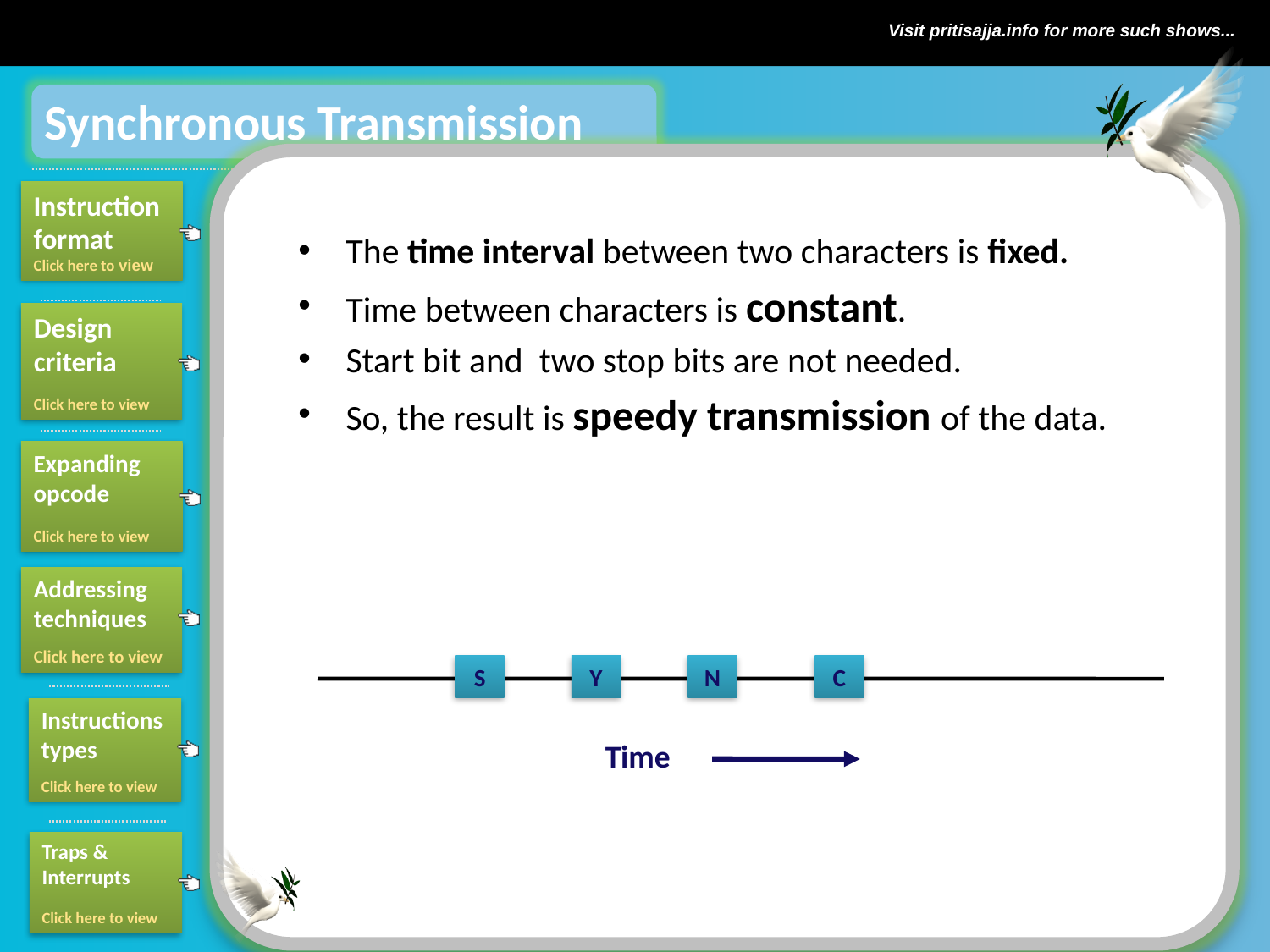

Synchronous Transmission
The time interval between two characters is fixed.
Time between characters is constant.
Start bit and  two stop bits are not needed.
So, the result is speedy transmission of the data.
S
Y
N
C

Time